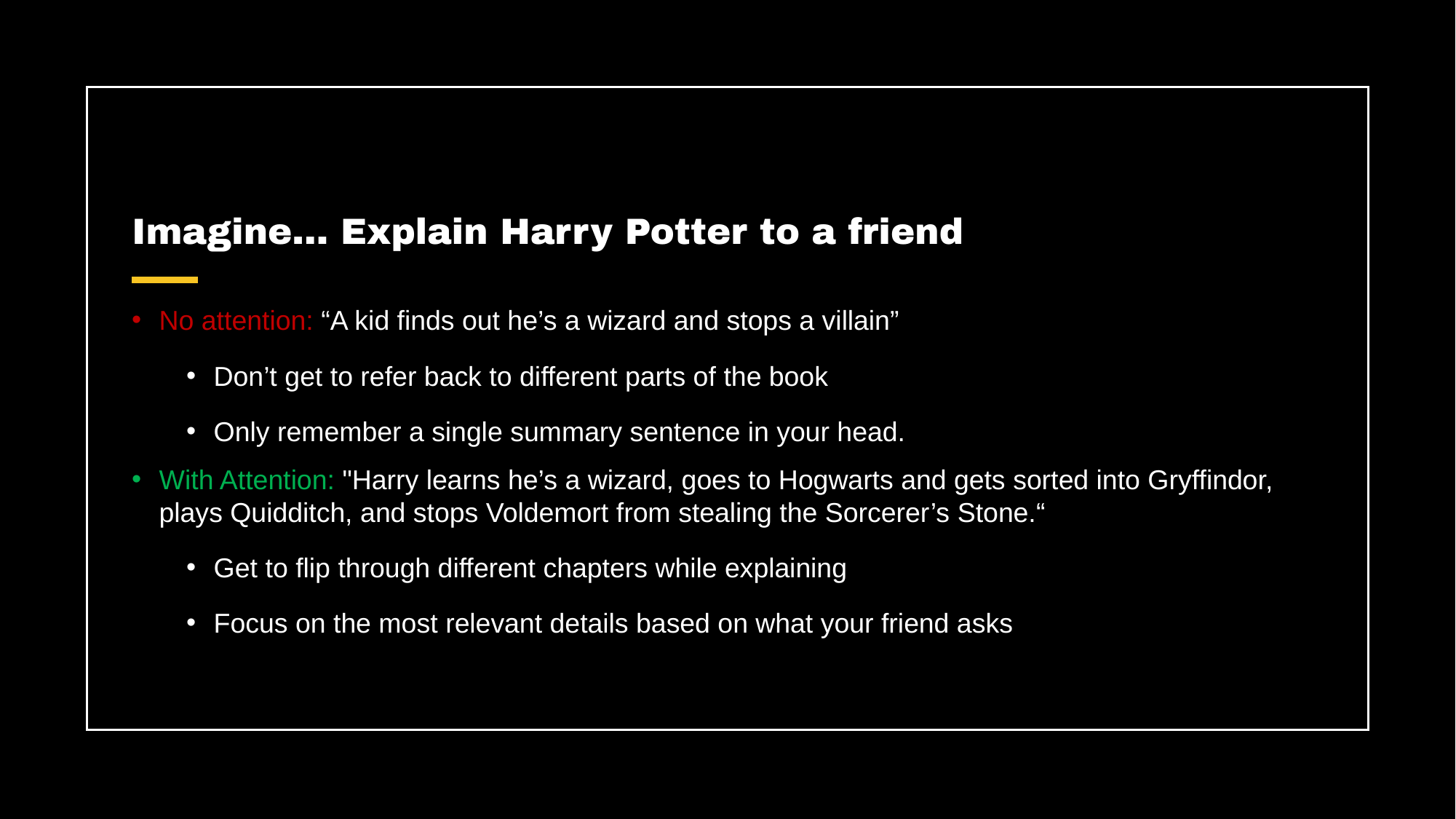

# Imagine… Explain Harry Potter to a friend
No attention: “A kid finds out he’s a wizard and stops a villain”
Don’t get to refer back to different parts of the book
Only remember a single summary sentence in your head.
With Attention: "Harry learns he’s a wizard, goes to Hogwarts and gets sorted into Gryffindor, plays Quidditch, and stops Voldemort from stealing the Sorcerer’s Stone.“
Get to flip through different chapters while explaining
Focus on the most relevant details based on what your friend asks